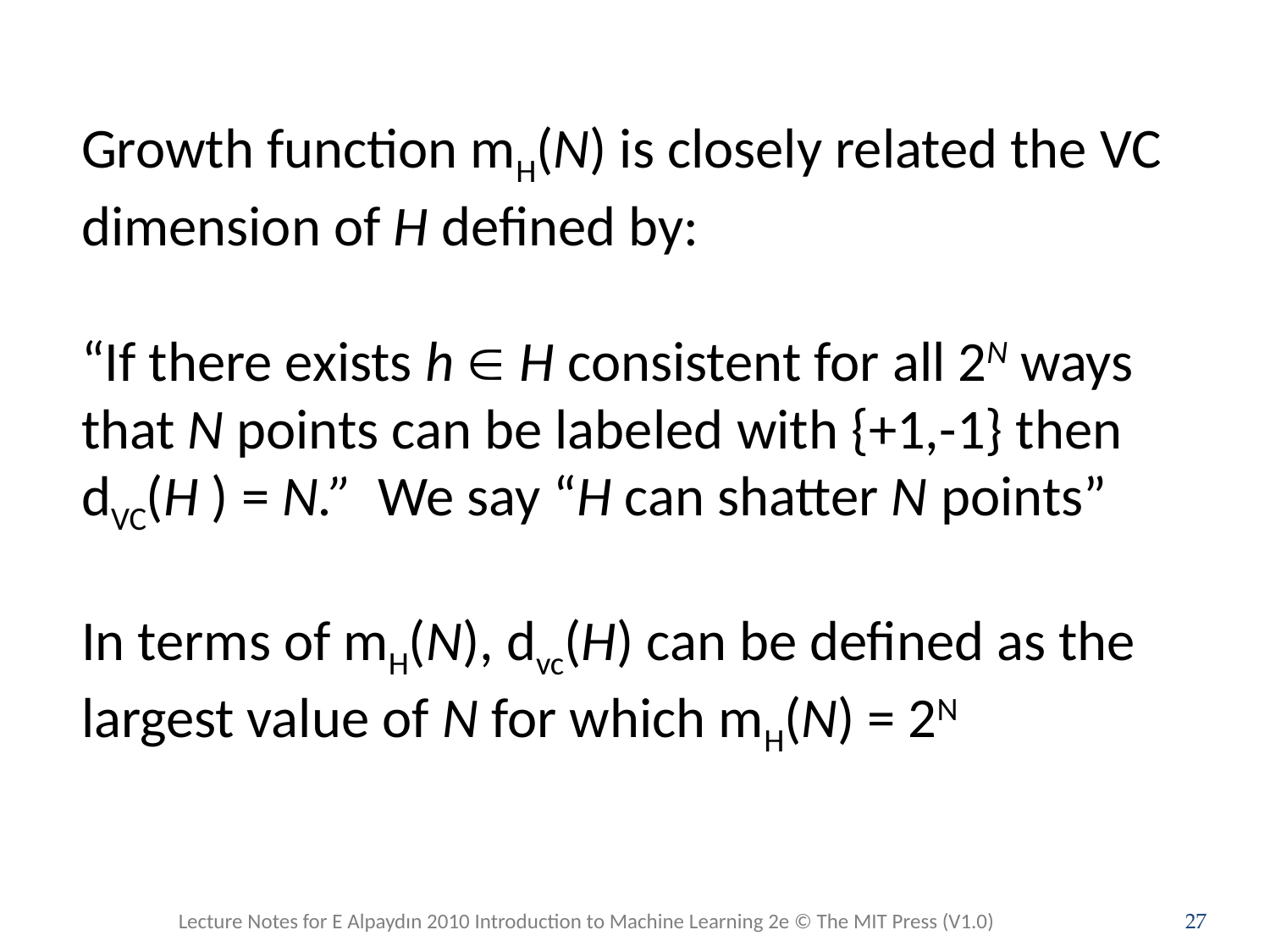

Growth function mH(N) is closely related the VC dimension of H defined by:
“If there exists h ∈ H consistent for all 2N ways
that N points can be labeled with {+1,-1} then
dVC(H ) = N.”  We say “H can shatter N points”

In terms of mH(N), dvc(H) can be defined as the largest value of N for which mH(N) = 2N
Lecture Notes for E Alpaydın 2010 Introduction to Machine Learning 2e © The MIT Press (V1.0)
27